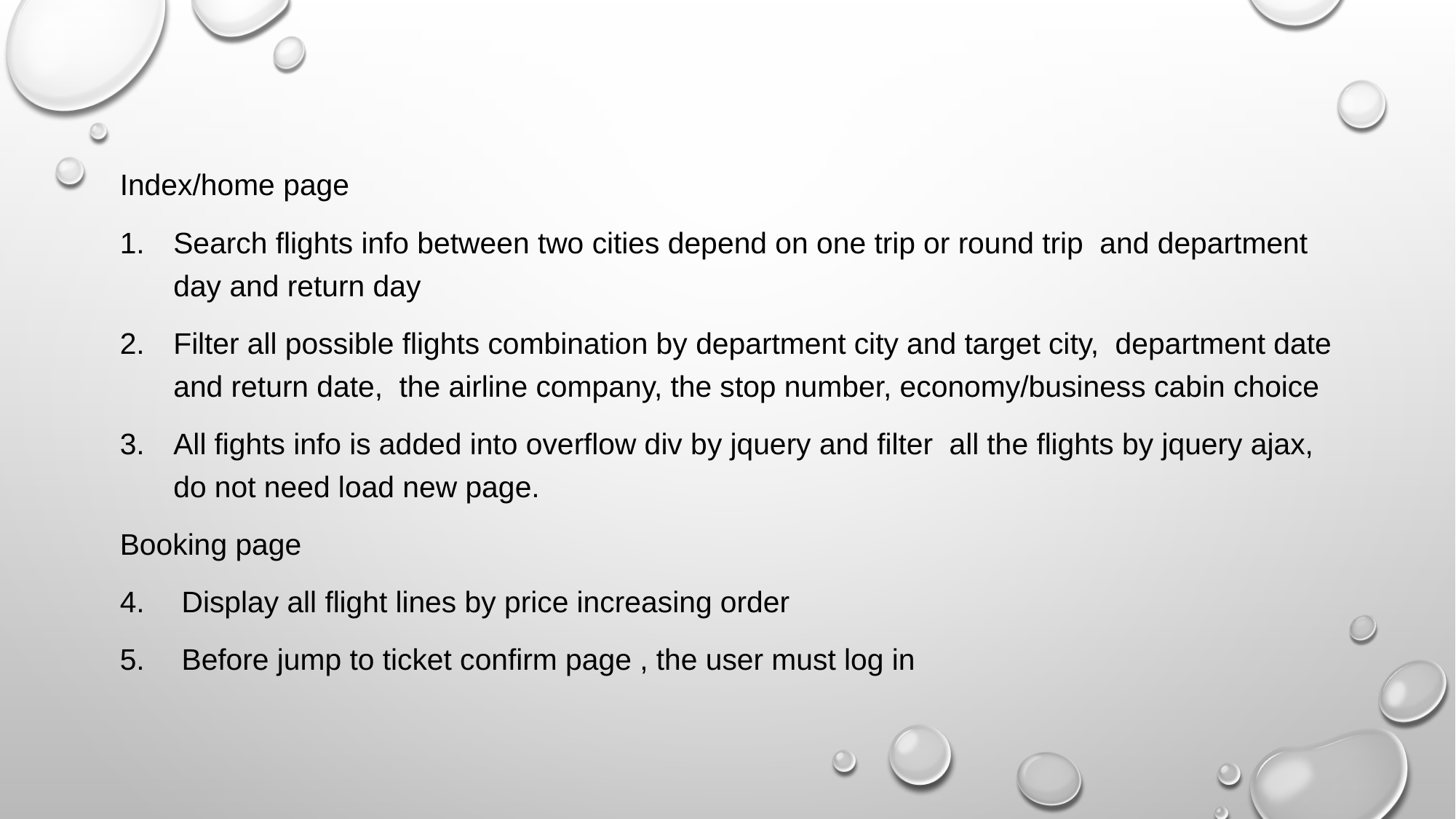

Index/home page
Search flights info between two cities depend on one trip or round trip  and department day and return day
Filter all possible flights combination by department city and target city,  department date and return date,  the airline company, the stop number, economy/business cabin choice
All fights info is added into overflow div by jquery and filter  all the flights by jquery ajax, do not need load new page.
Booking page
 Display all flight lines by price increasing order
 Before jump to ticket confirm page , the user must log in